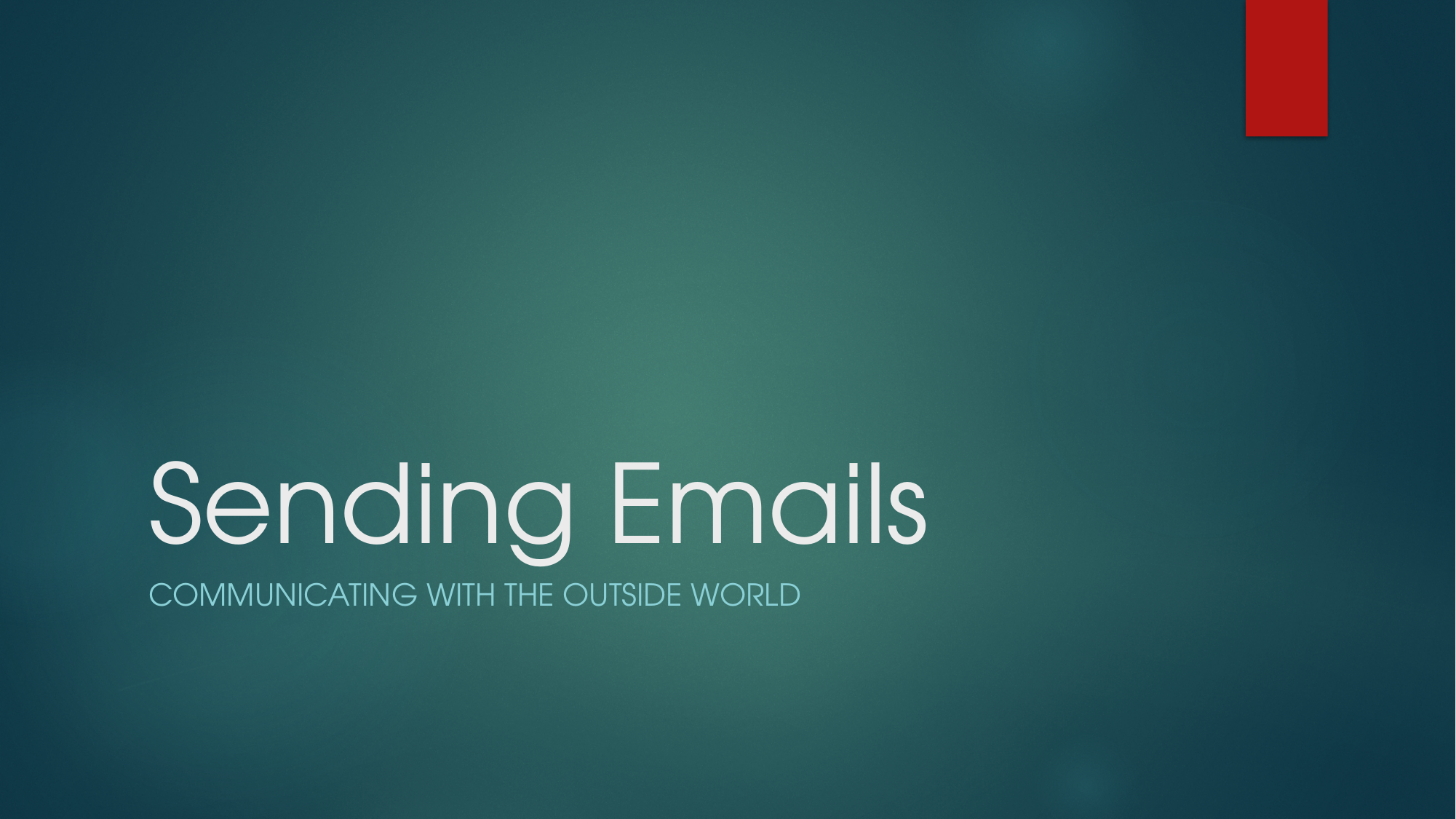

# Sending Emails
Communicating with the outside world